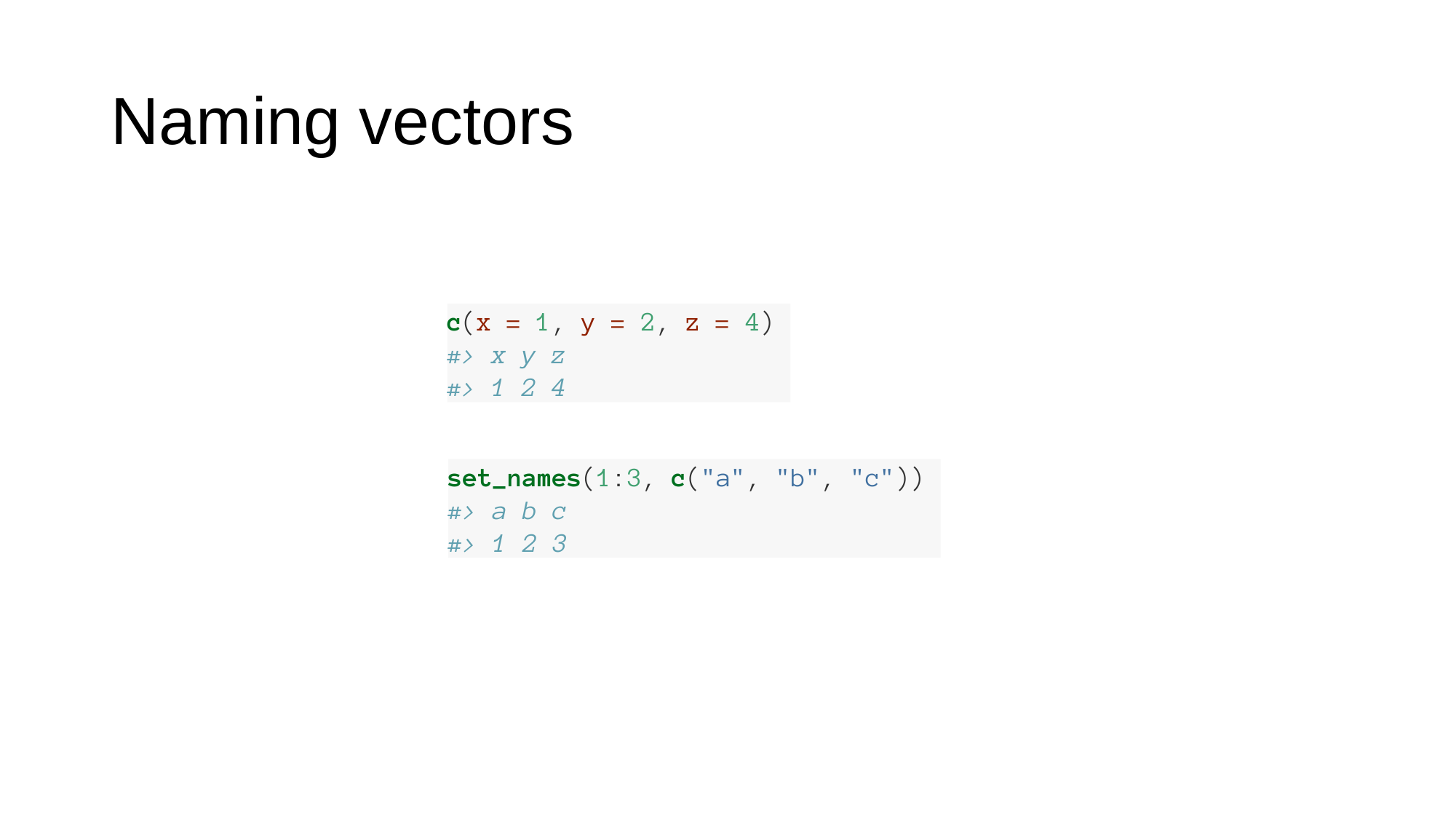

# Naming vectors
c(x = 1, y = 2, z = 4)
#> x y z
#> 1 2 4
set_names(1:3, c("a", "b", "c"))
#> a b c
#> 1 2 3